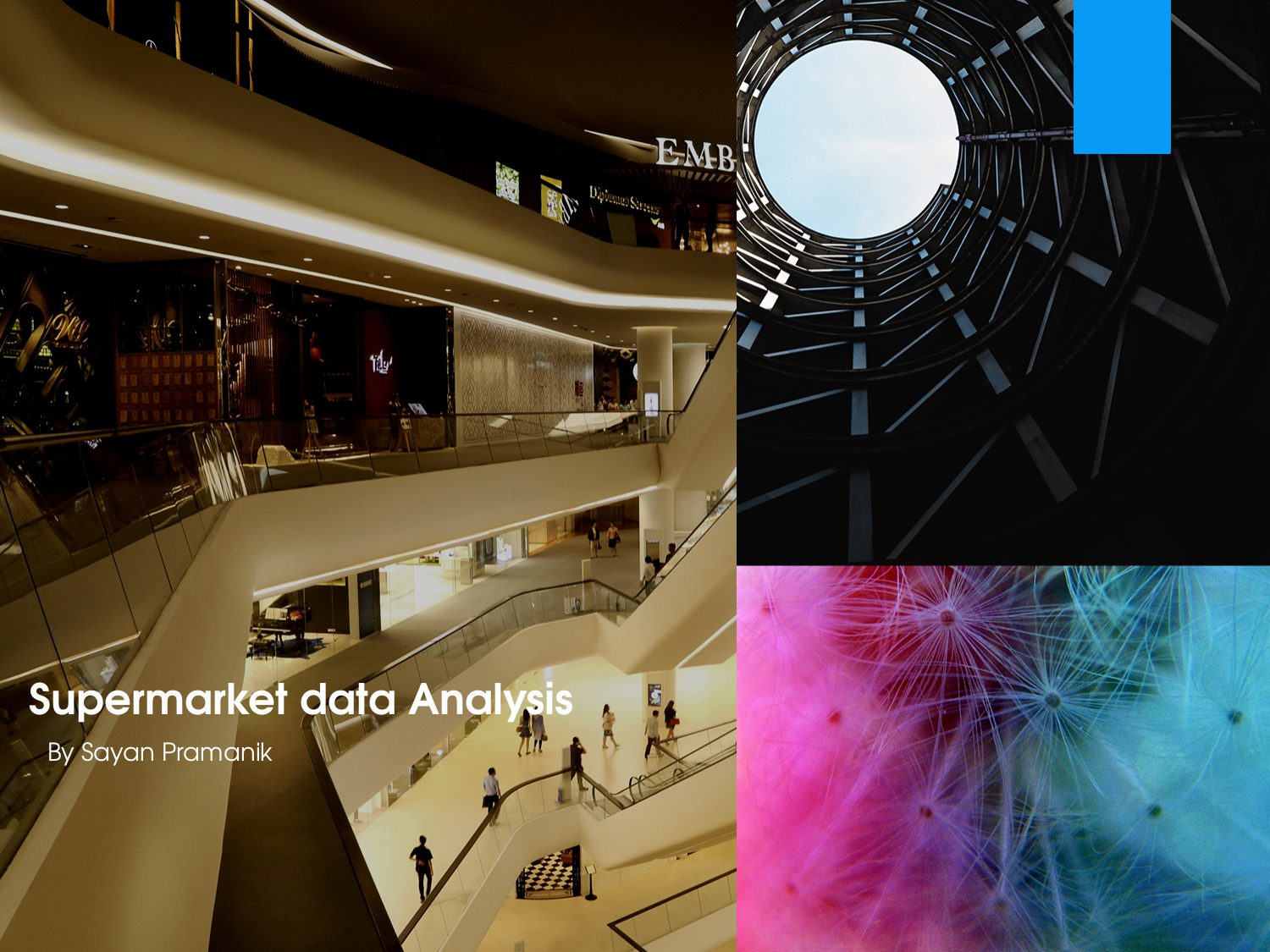

1
Supermarket data Analysis
By Sayan Pramanik